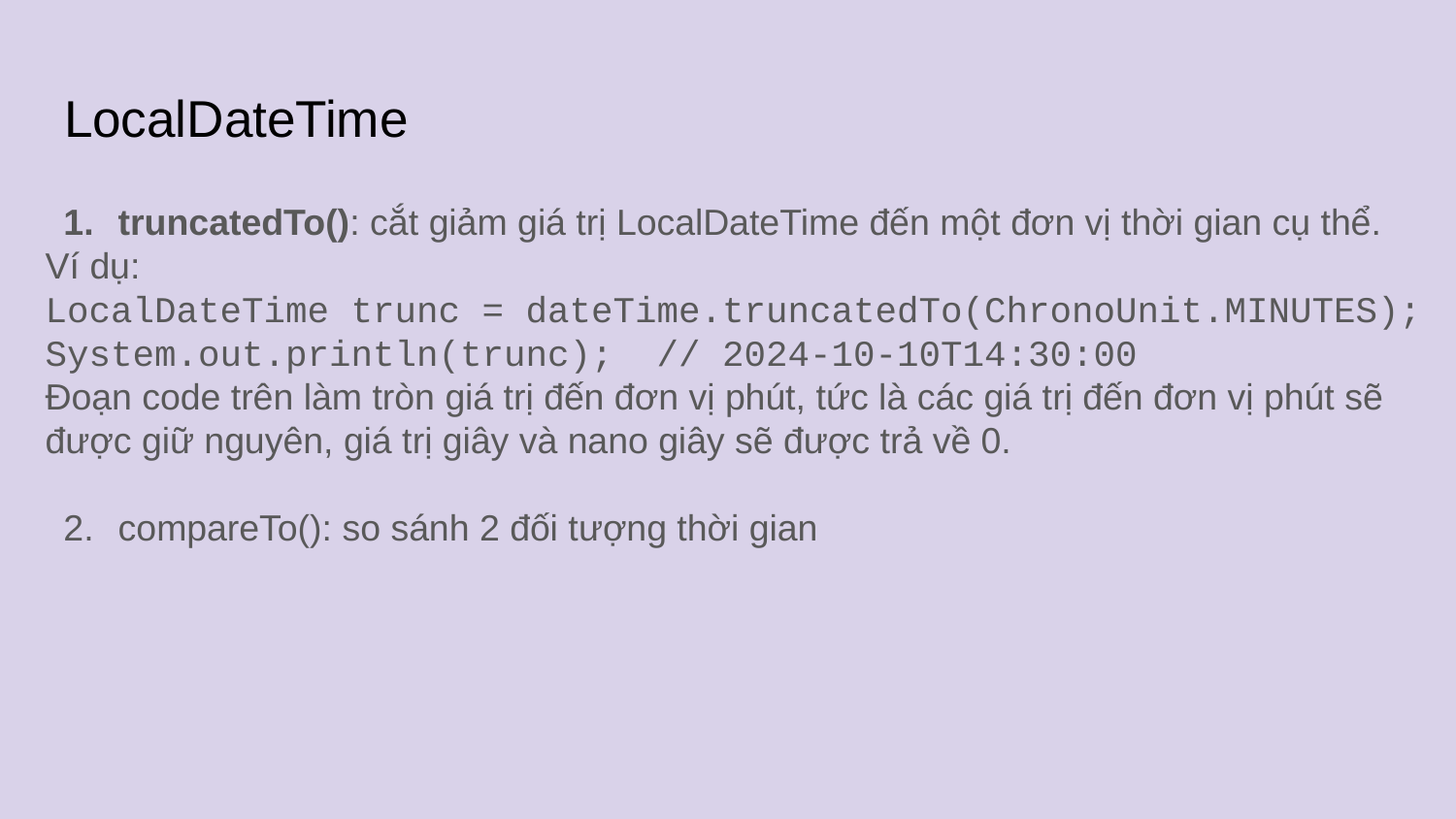

# LocalDateTime
truncatedTo(): cắt giảm giá trị LocalDateTime đến một đơn vị thời gian cụ thể.
Ví dụ:
LocalDateTime trunc = dateTime.truncatedTo(ChronoUnit.MINUTES);
System.out.println(trunc);  // 2024-10-10T14:30:00
Đoạn code trên làm tròn giá trị đến đơn vị phút, tức là các giá trị đến đơn vị phút sẽ được giữ nguyên, giá trị giây và nano giây sẽ được trả về 0.

compareTo(): so sánh 2 đối tượng thời gian